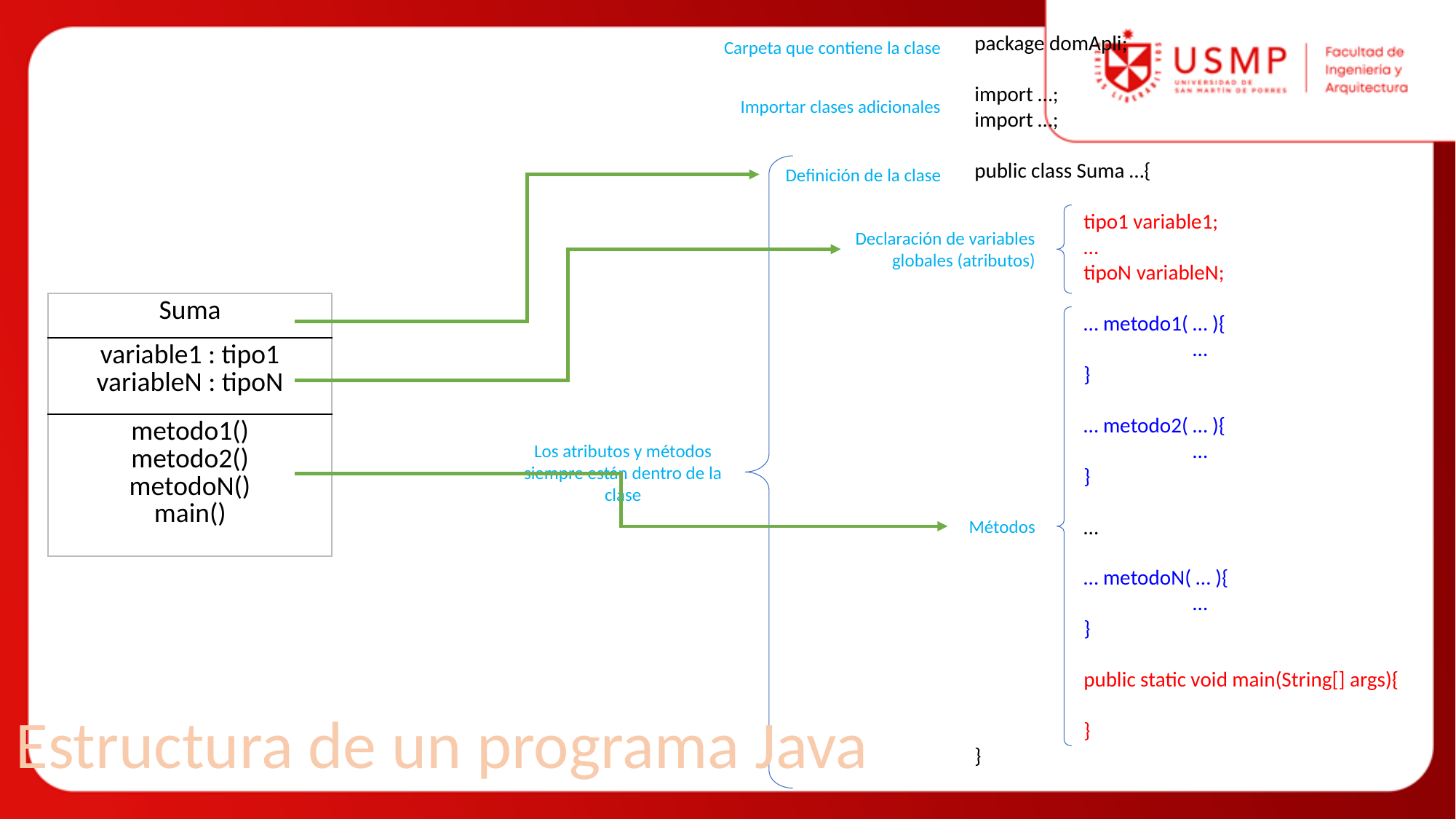

package domApli;

import …;
import …;

public class Suma …{

	tipo1 variable1;
	…
	tipoN variableN;

	… metodo1( … ){
		…
	}

	… metodo2( … ){
		…
	}

	…

	… metodoN( … ){
		…
	}

	public static void main(String[] args){

	}
}
Carpeta que contiene la clase
Importar clases adicionales

Definición de la clase

Declaración de variables globales (atributos)

Los atributos y métodos siempre están dentro de la clase
Métodos
| Suma |
| --- |
| variable1 : tipo1 variableN : tipoN |
| metodo1() metodo2() metodoN() main() |
Estructura de un programa Java